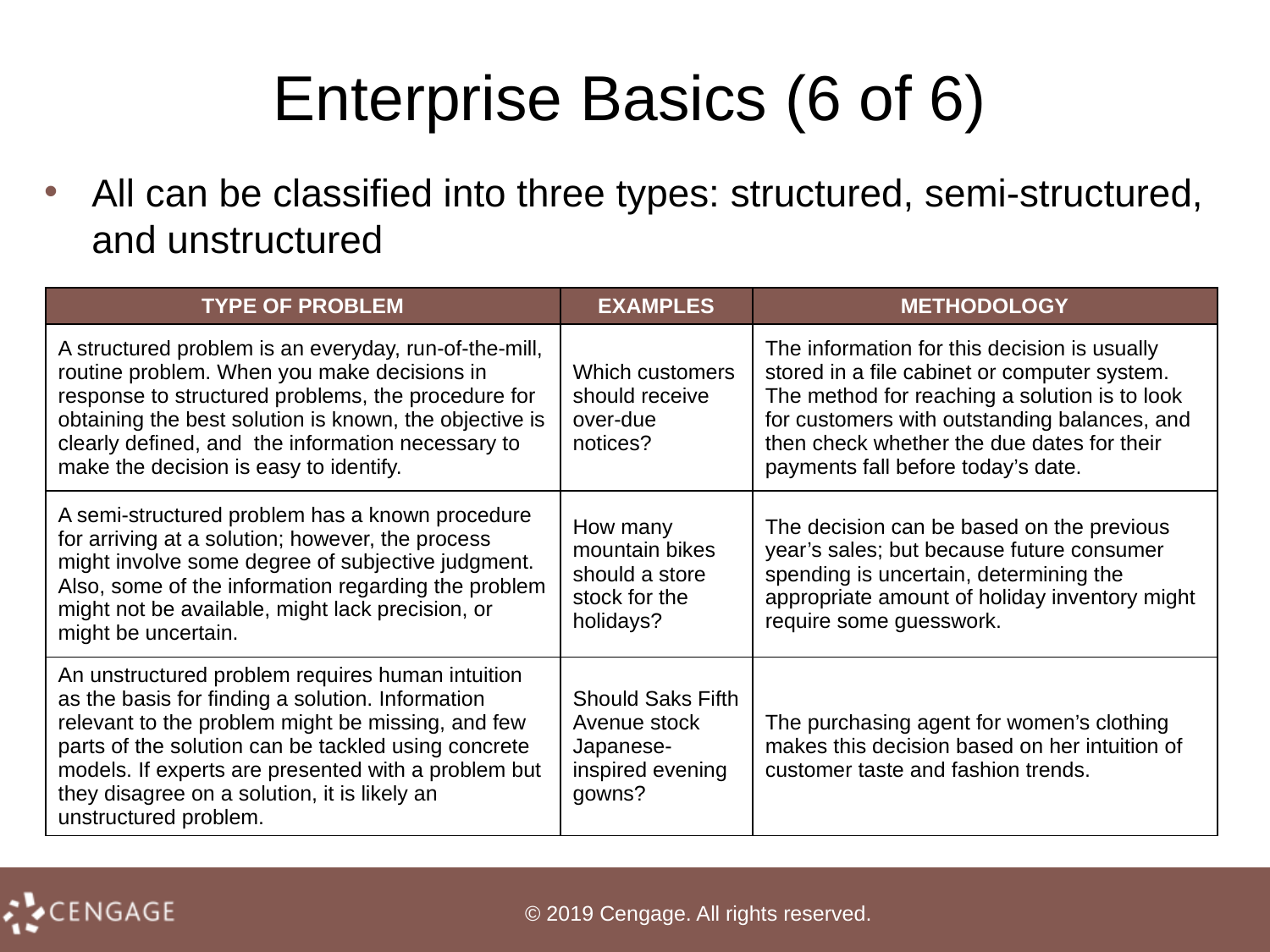

# Enterprise Basics (6 of 6)
All can be classified into three types: structured, semi-structured, and unstructured
| TYPE OF PROBLEM | EXAMPLES | METHODOLOGY |
| --- | --- | --- |
| A structured problem is an everyday, run-of-the-mill, routine problem. When you make decisions in response to structured problems, the procedure for obtaining the best solution is known, the objective is clearly defined, and the information necessary to make the decision is easy to identify. | Which customers should receive over-due notices? | The information for this decision is usually stored in a file cabinet or computer system. The method for reaching a solution is to look for customers with outstanding balances, and then check whether the due dates for their payments fall before today’s date. |
| A semi-structured problem has a known procedure for arriving at a solution; however, the process might involve some degree of subjective judgment. Also, some of the information regarding the problem might not be available, might lack precision, or might be uncertain. | How many mountain bikes should a store stock for the holidays? | The decision can be based on the previous year’s sales; but because future consumer spending is uncertain, determining the appropriate amount of holiday inventory might require some guesswork. |
| An unstructured problem requires human intuition as the basis for finding a solution. Information relevant to the problem might be missing, and few parts of the solution can be tackled using concrete models. If experts are presented with a problem but they disagree on a solution, it is likely an unstructured problem. | Should Saks Fifth Avenue stock Japanese-inspired evening gowns? | The purchasing agent for women’s clothing makes this decision based on her intuition of customer taste and fashion trends. |